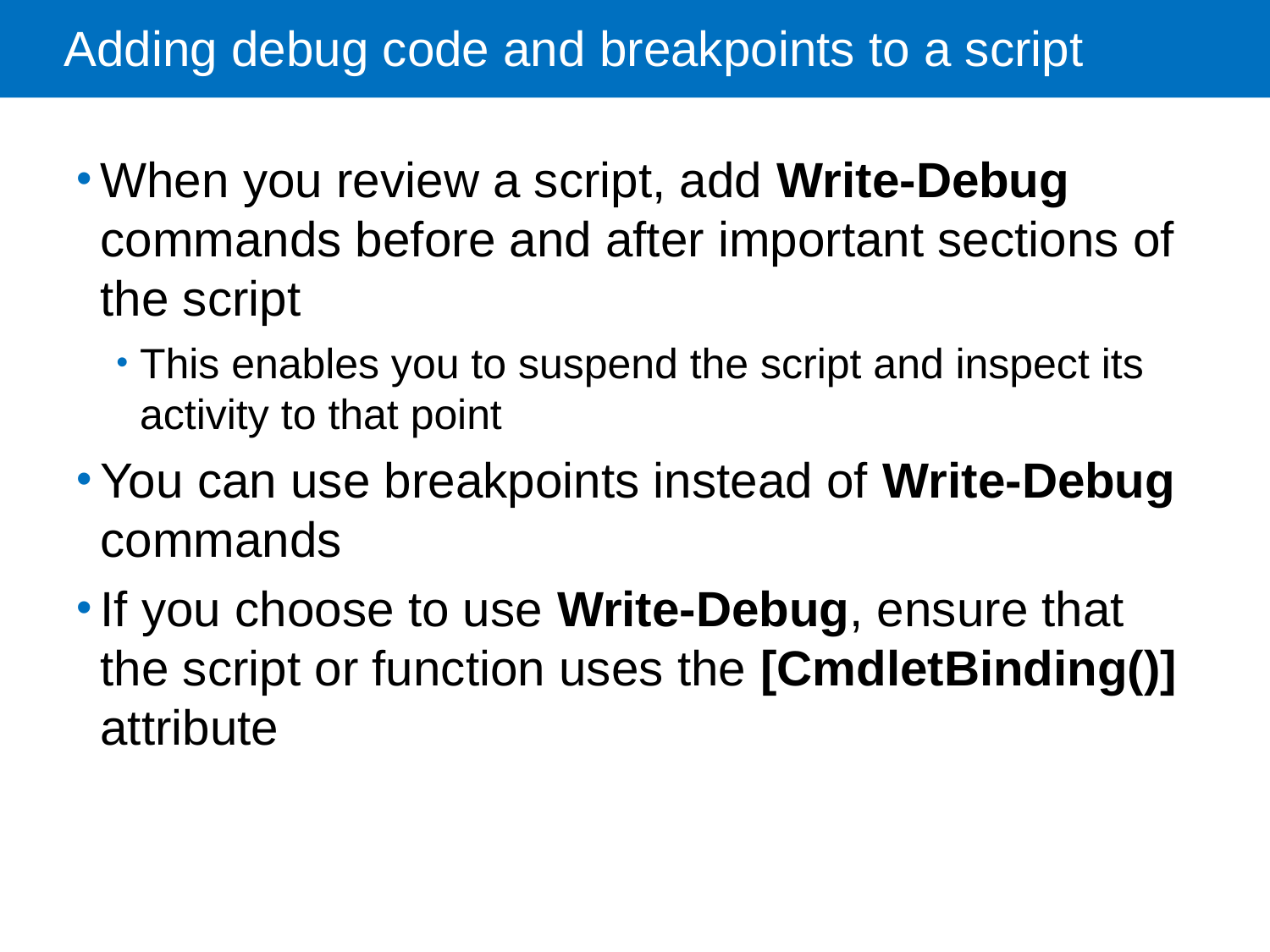

# Adding debug code and breakpoints to a script
When you review a script, add Write-Debug commands before and after important sections of the script
This enables you to suspend the script and inspect its activity to that point
You can use breakpoints instead of Write-Debug commands
If you choose to use Write-Debug, ensure that the script or function uses the [CmdletBinding()] attribute